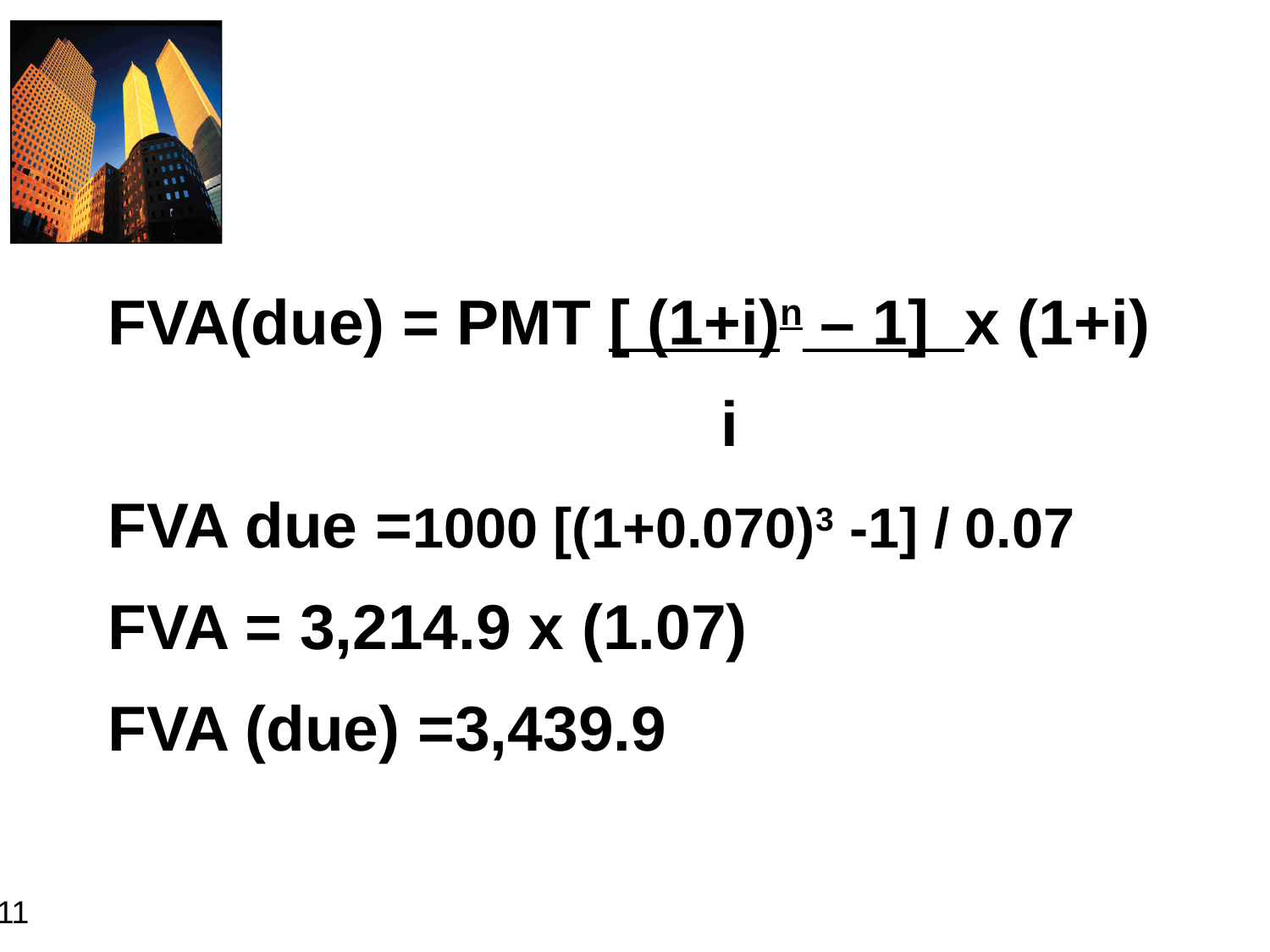

#
FVA(due) = PMT [ (1+i)n – 1]  x (1+i)
				      i
FVA due =1000 [(1+0.070)3 -1] / 0.07
FVA = 3,214.9 x (1.07)
FVA (due) =3,439.9